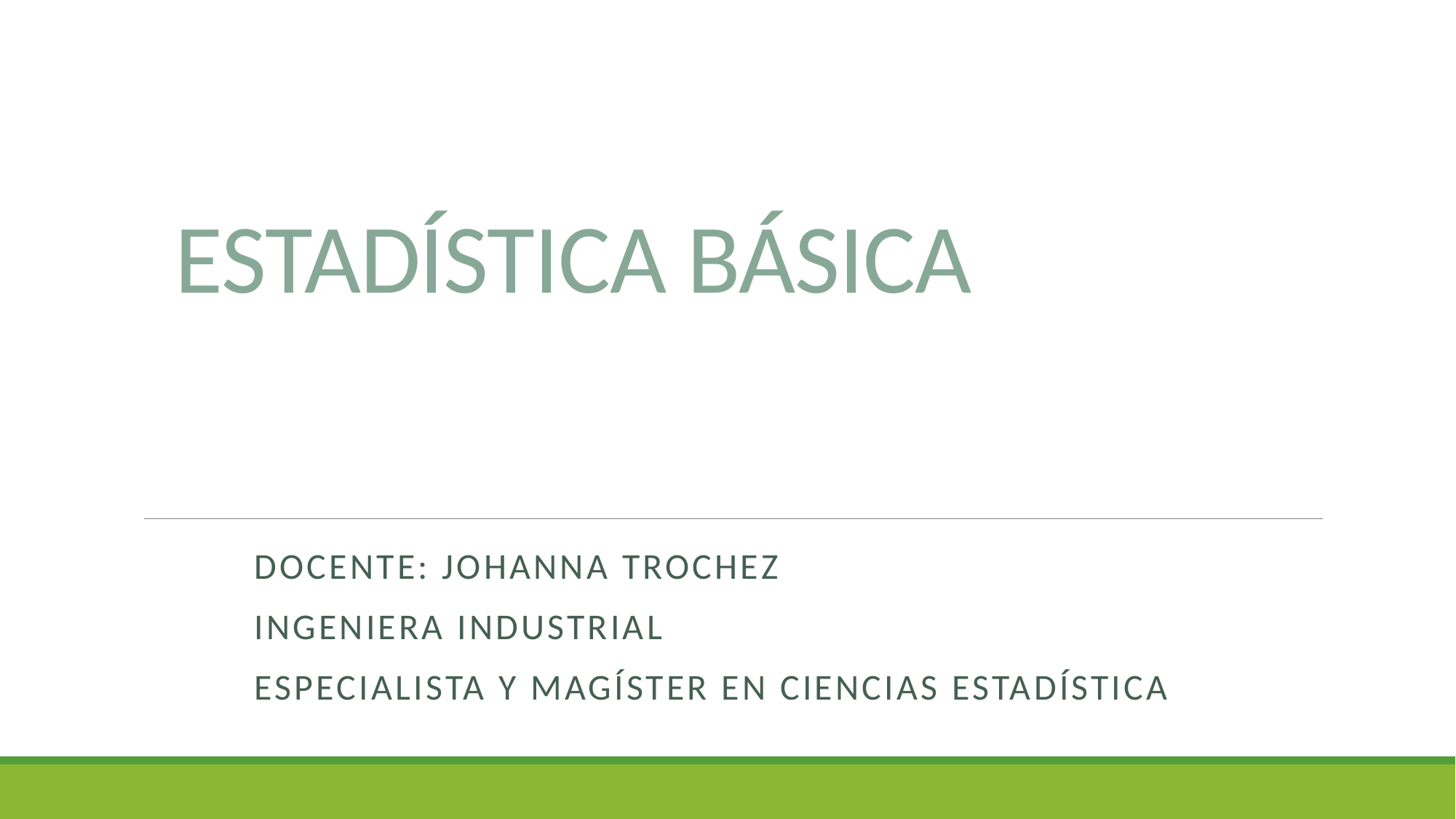

# ESTADÍSTICA BÁSICA
Docente: Johanna Trochez
Ingeniera Industrial
Especialista y Magíster en Ciencias Estadística